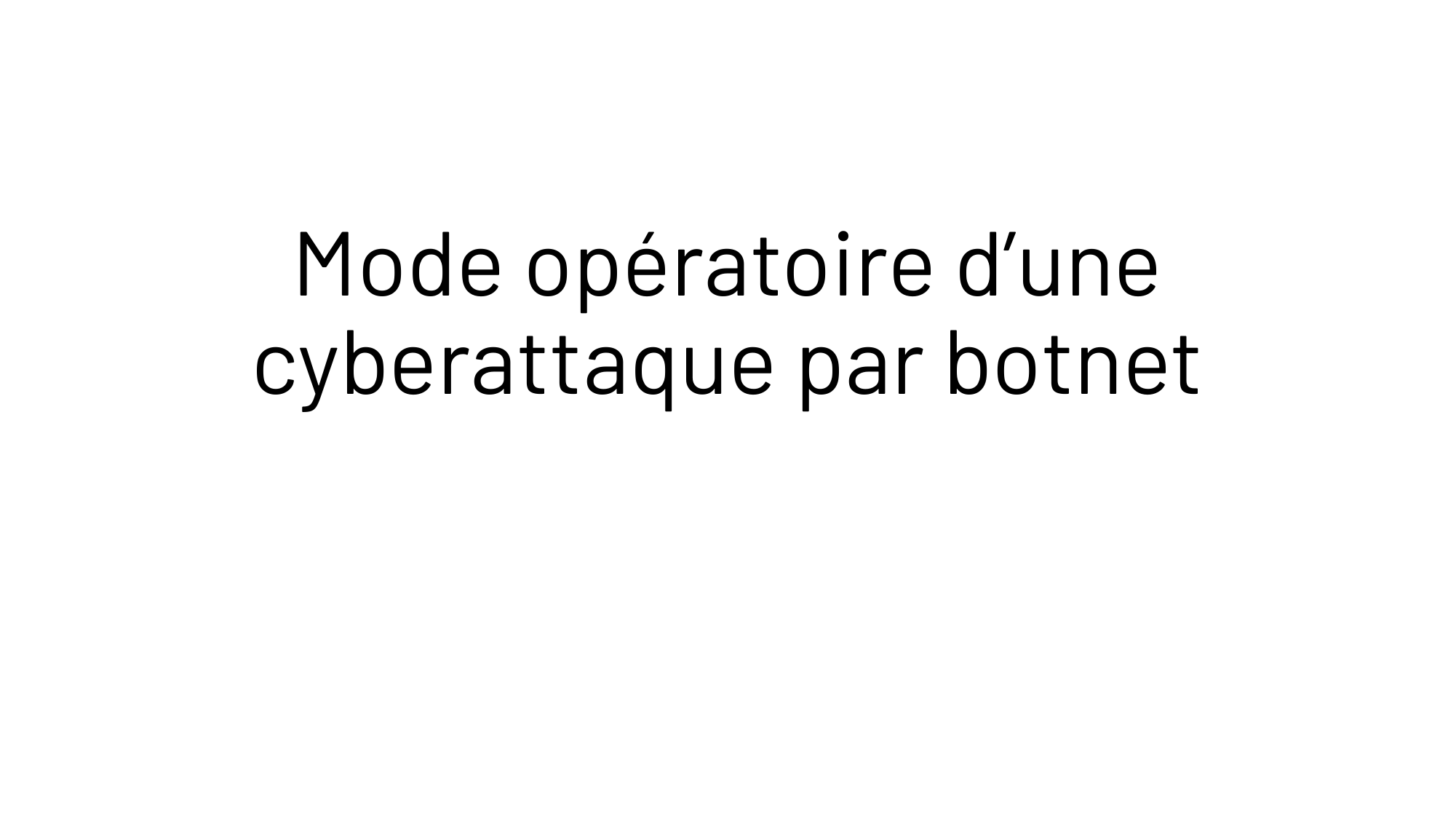

# Mode opératoire d’une cyberattaque par botnet